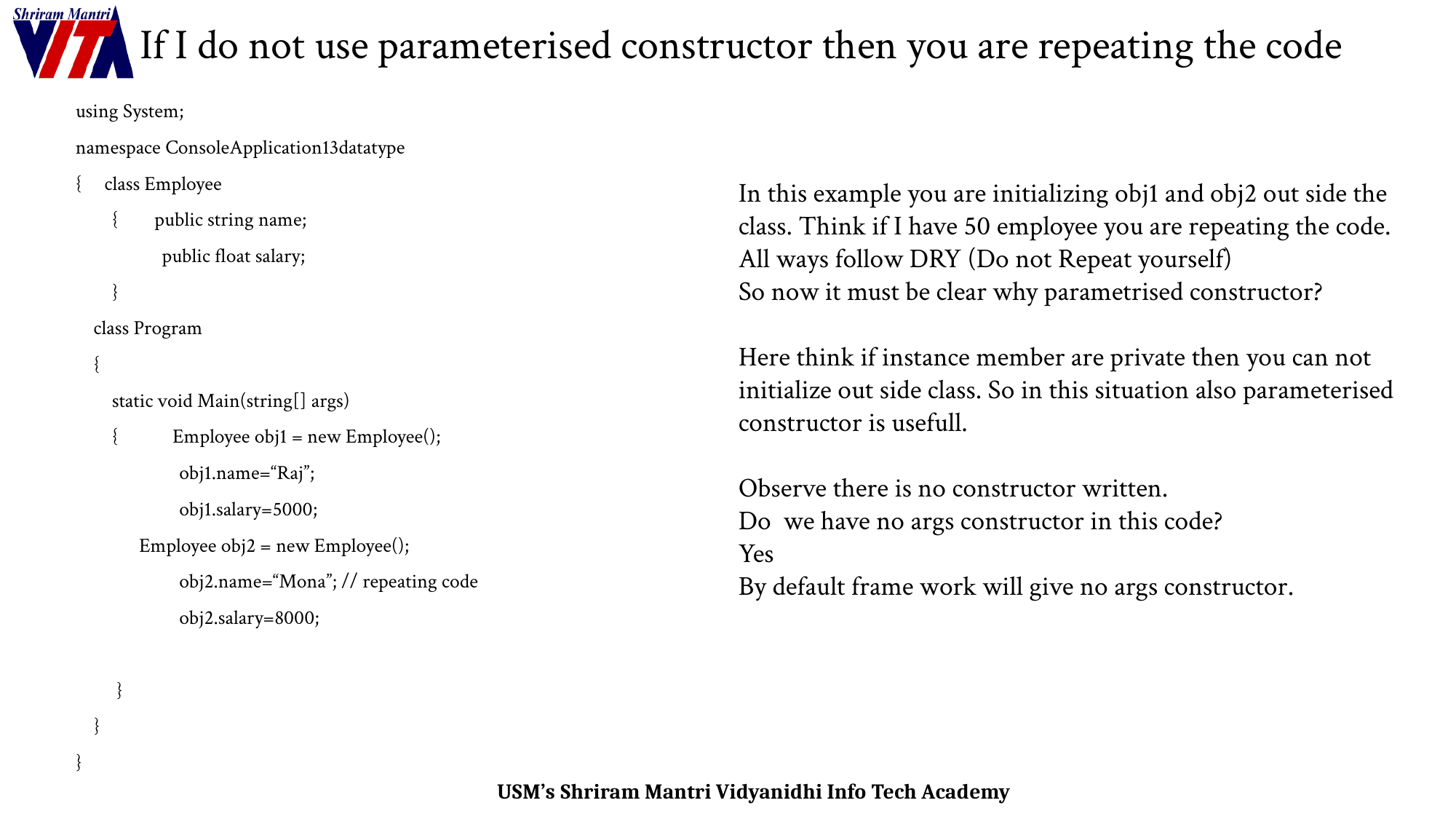

# If I do not use parameterised constructor then you are repeating the code
using System;
namespace ConsoleApplication13datatype
{     class Employee
        {        public string name;
                   public float salary;
        }
    class Program
    {
        static void Main(string[] args)
        {            Employee obj1 = new Employee();
	obj1.name=“Raj”;
	obj1.salary=5000;
              Employee obj2 = new Employee();
	obj2.name=“Mona”; // repeating code
	obj2.salary=8000;

         }
    }
}

In this example you are initializing obj1 and obj2 out side the class. Think if I have 50 employee you are repeating the code. All ways follow DRY (Do not Repeat yourself)
So now it must be clear why parametrised constructor?

Here think if instance member are private then you can not initialize out side class. So in this situation also parameterised constructor is usefull.

Observe there is no constructor written.
Do  we have no args constructor in this code?
Yes
By default frame work will give no args constructor.